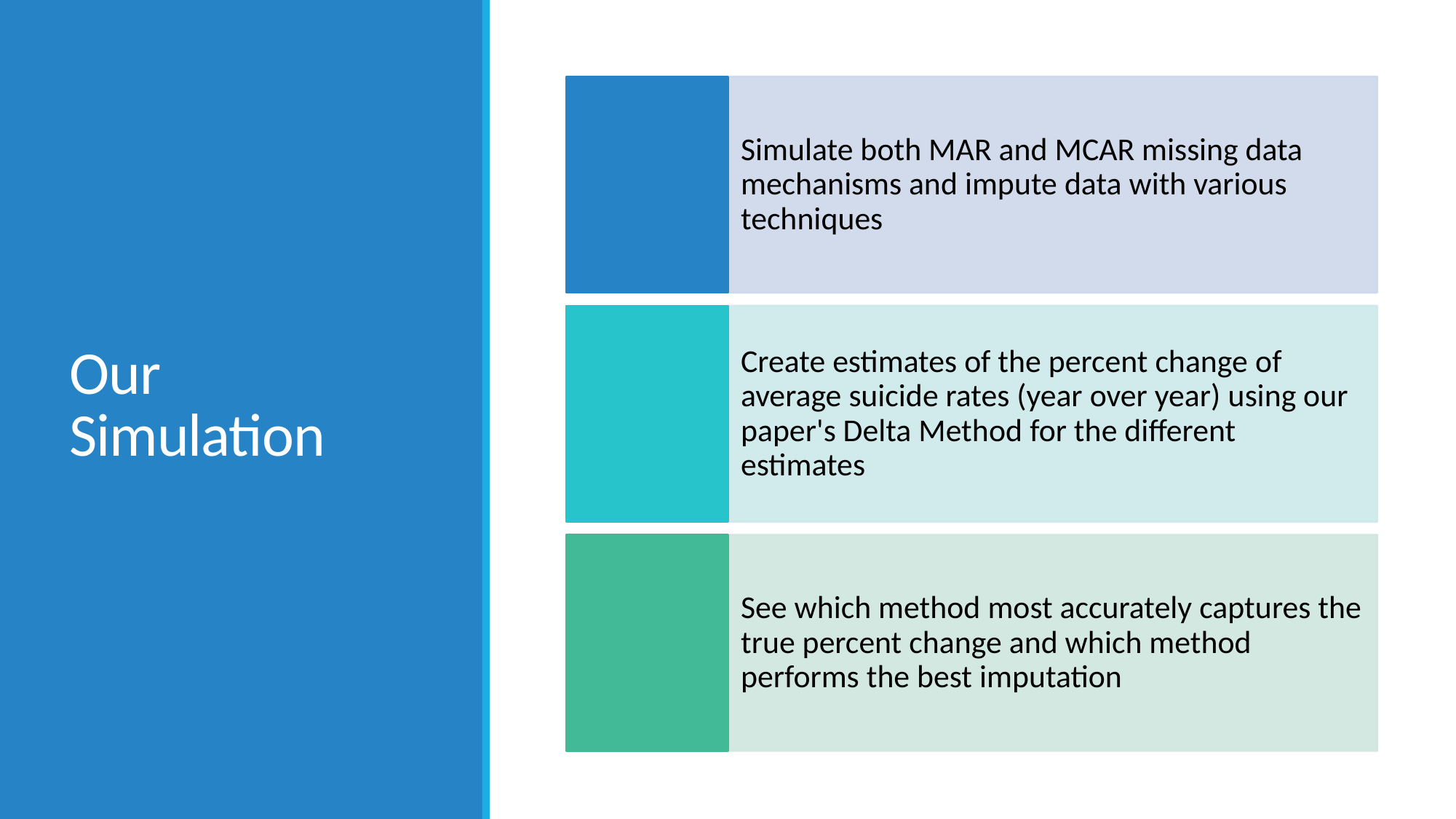

# Our Simulation
Simulate both MAR and MCAR missing data mechanisms and impute data with various techniques

Create estimates of the percent change of average suicide rates (year over year) using our paper's Delta Method for the different estimates

See which method most accurately captures the true percent change and which method performs the best imputation